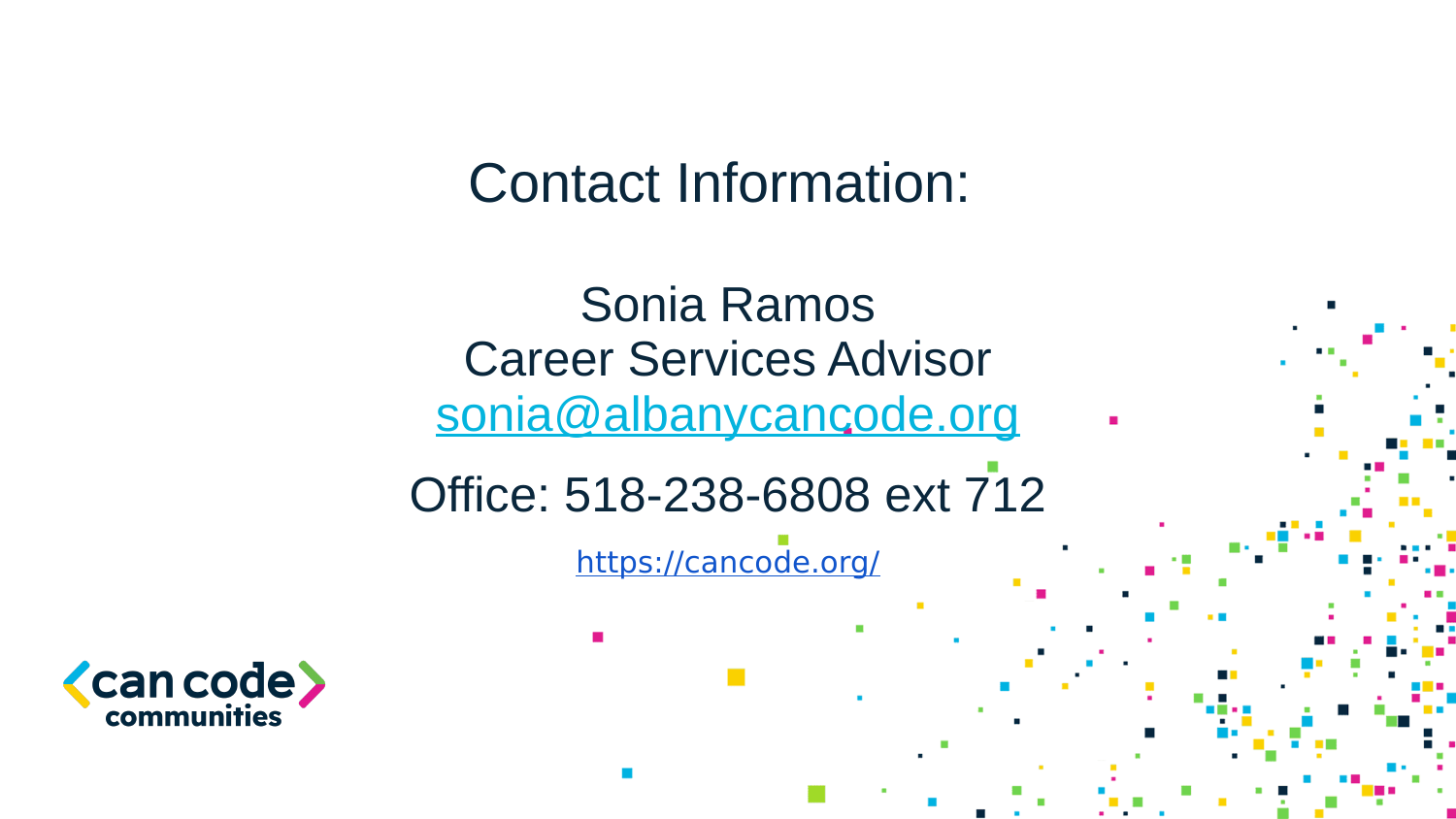

Contact Information:

Sonia Ramos
Career Services Advisor
sonia@albanycancode.org
Office: 518-238-6808 ext 712
https://cancode.org/

#